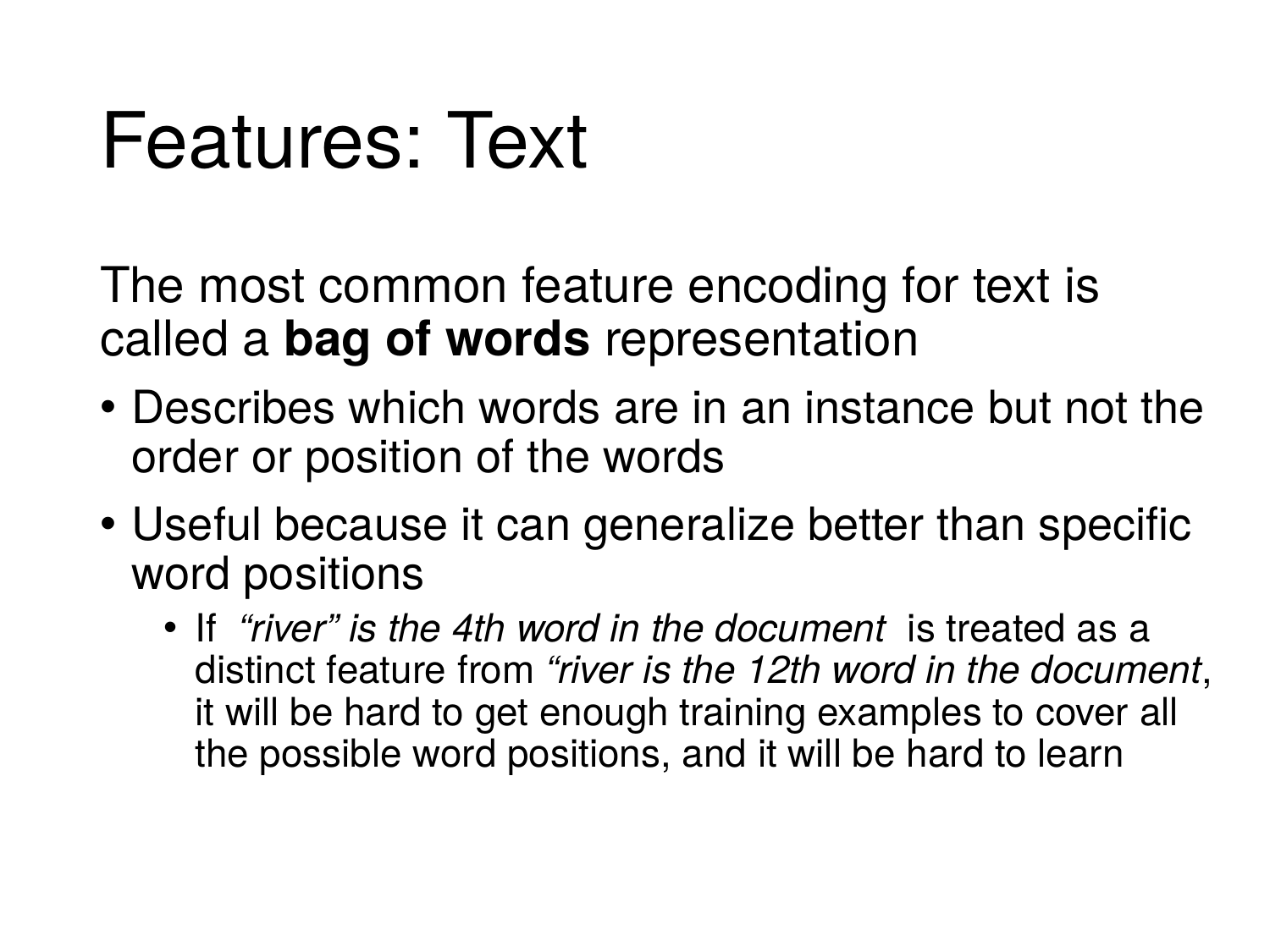

# Features: Text
The most common feature encoding for text is called a bag of words representation
Describes which words are in an instance but not the order or position of the words
Useful because it can generalize better than specific word positions
If  “river” is the 4th word in the document  is treated as a distinct feature from “river is the 12th word in the document, it will be hard to get enough training examples to cover all the possible word positions, and it will be hard to learn